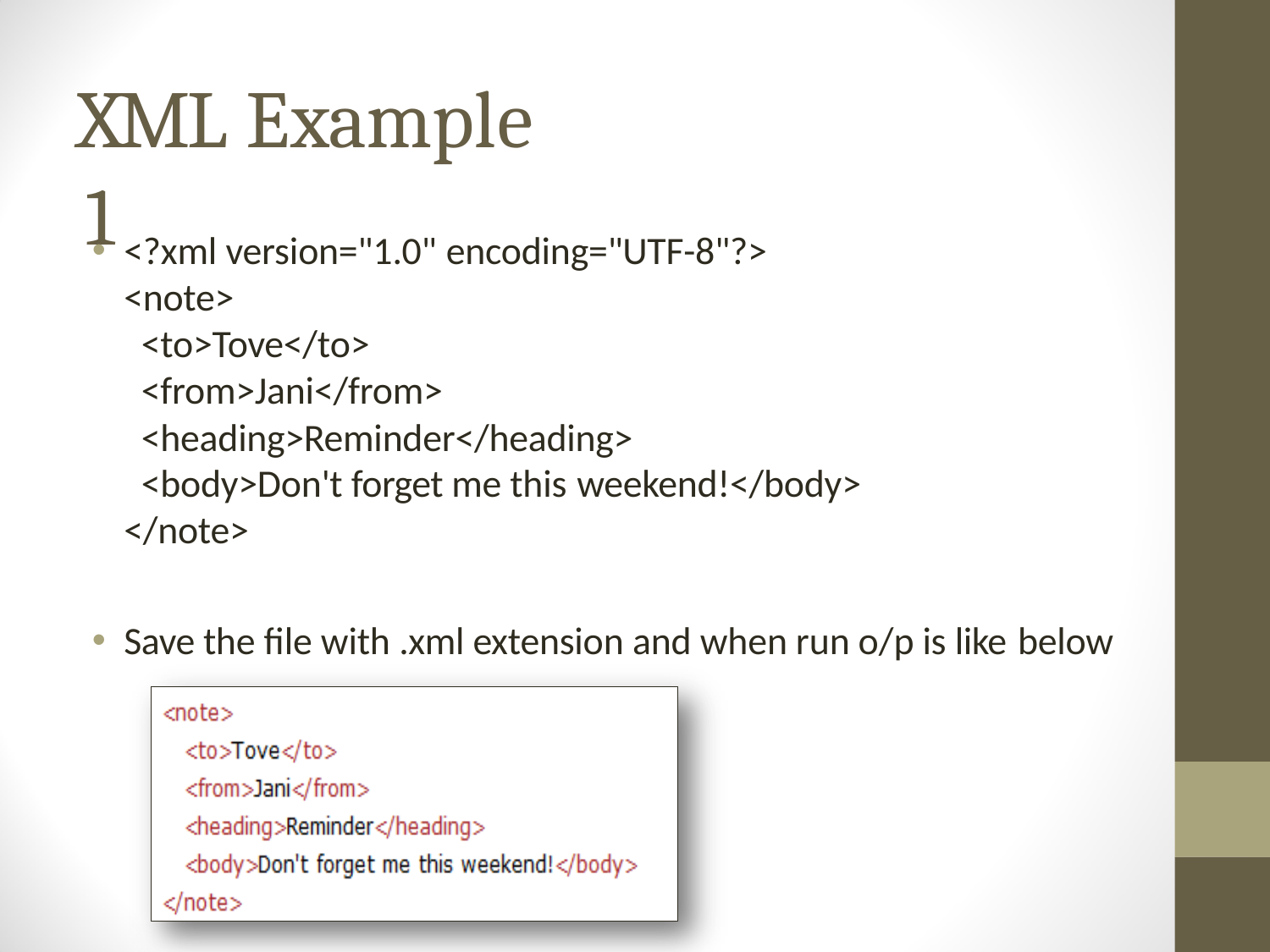

# XML Example 1
<?xml version="1.0" encoding="UTF-8"?>
<note>
<to>Tove</to>
<from>Jani</from>
<heading>Reminder</heading>
<body>Don't forget me this weekend!</body>
</note>

Save the file with .xml extension and when run o/p is like below